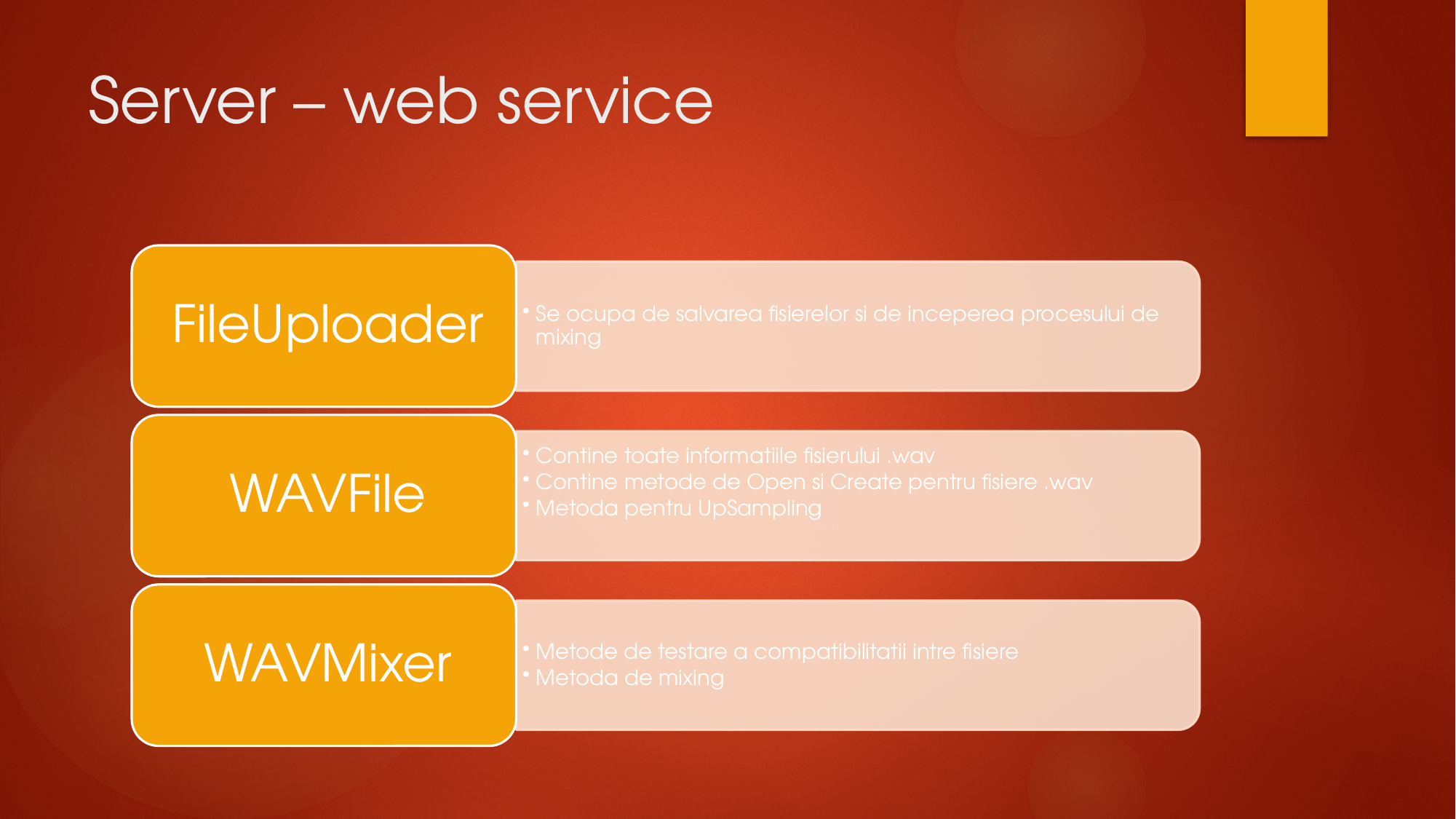

# Server – web service
Se ocupa de salvarea fisierelor si de inceperea procesului de mixing
FileUploader
Contine toate informatiile fisierului .wav
Contine metode de Open si Create pentru fisiere .wav
Metoda pentru UpSampling

WAVFile
Metode de testare a compatibilitatii intre fisiere
Metoda de mixing
WAVMixer